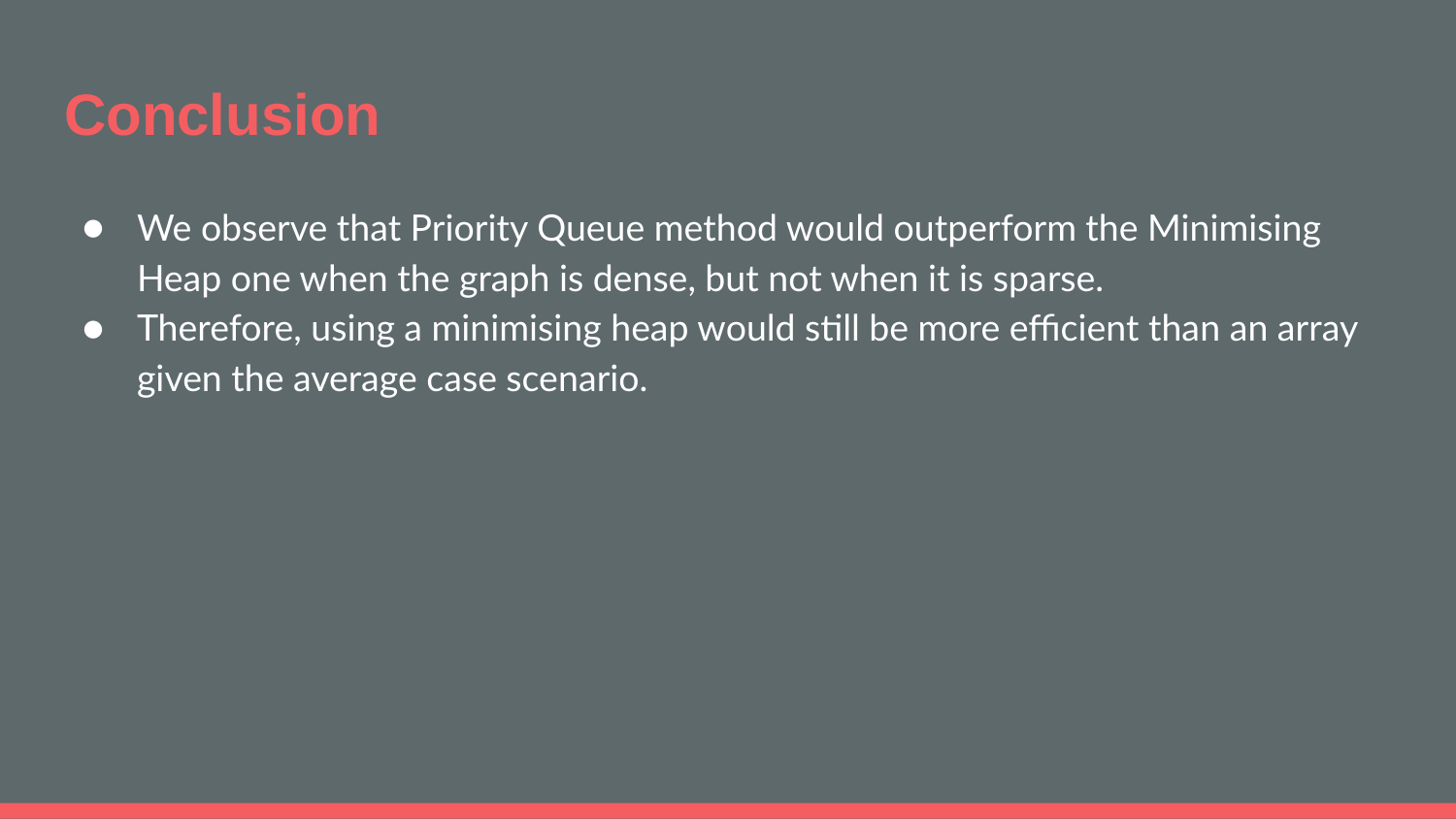

# Conclusion
We observe that Priority Queue method would outperform the Minimising Heap one when the graph is dense, but not when it is sparse.
Therefore, using a minimising heap would still be more efficient than an array given the average case scenario.